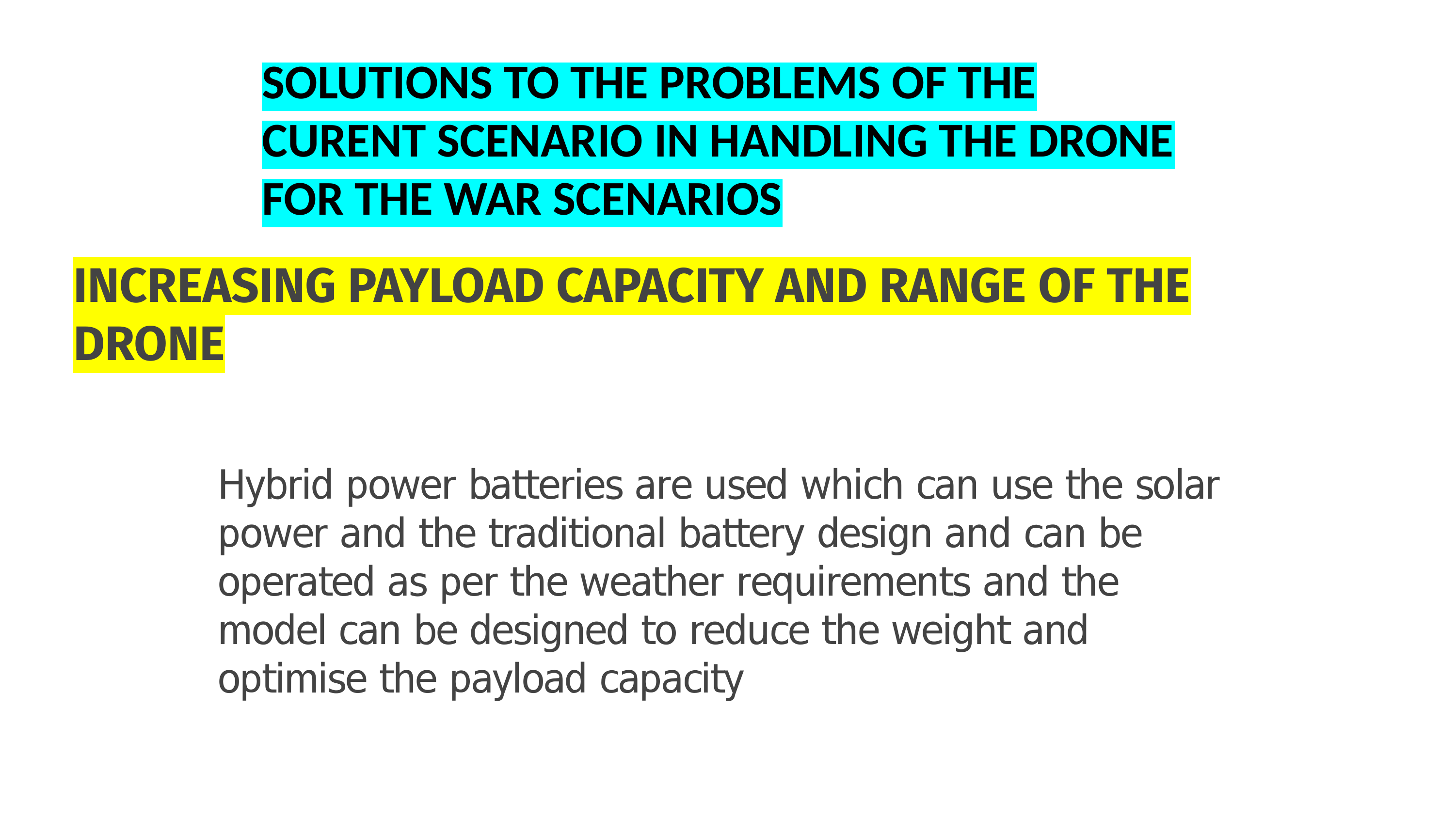

SOLUTIONS TO THE PROBLEMS OF THE CURENT SCENARIO IN HANDLING THE DRONE FOR THE WAR SCENARIOS
# INCREASING PAYLOAD CAPACITY AND RANGE OF THE DRONE
Hybrid power batteries are used which can use the solar power and the traditional battery design and can be operated as per the weather requirements and the model can be designed to reduce the weight and optimise the payload capacity